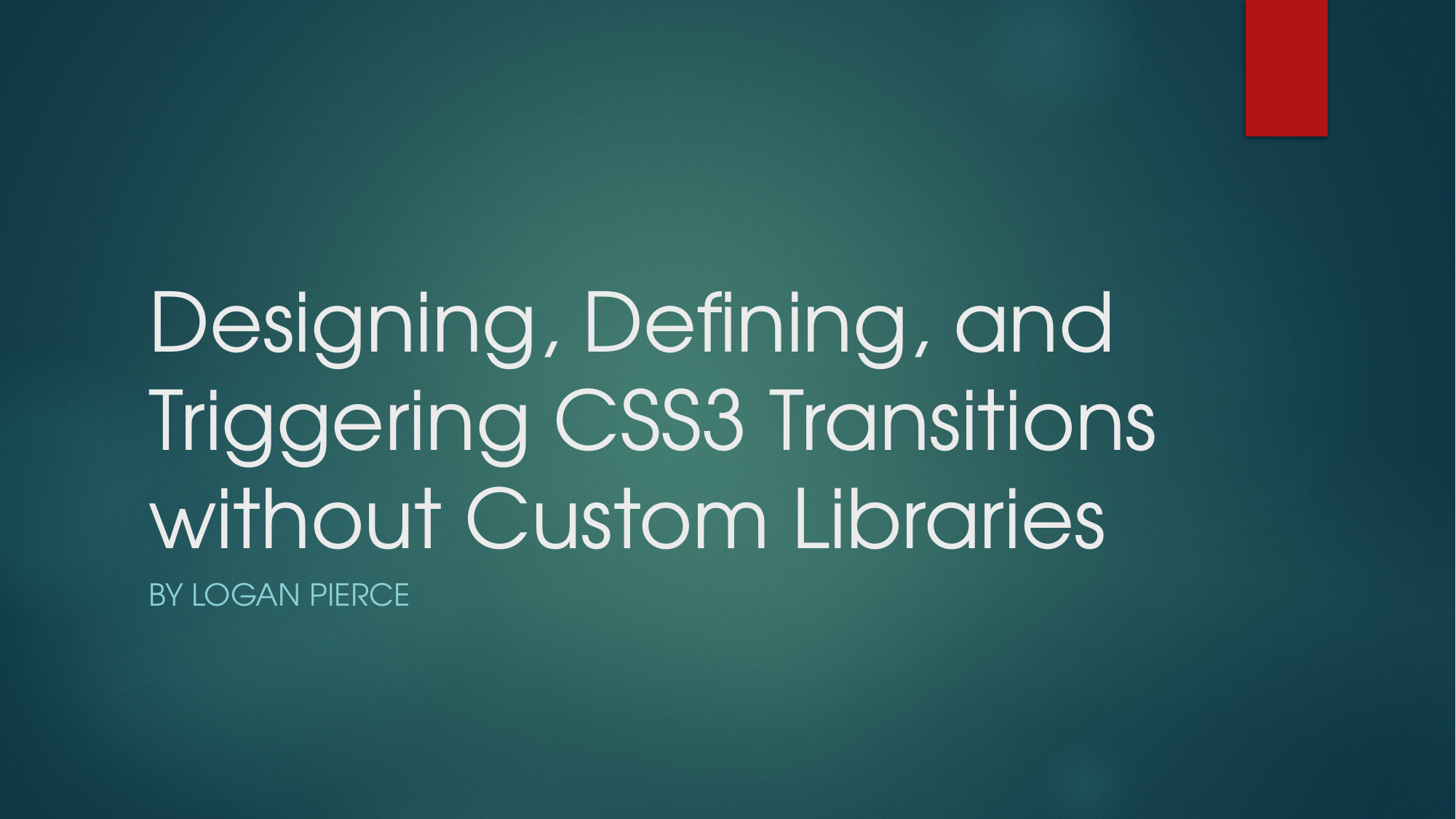

# Designing, Defining, and Triggering CSS3 Transitions without Custom Libraries
By Logan Pierce